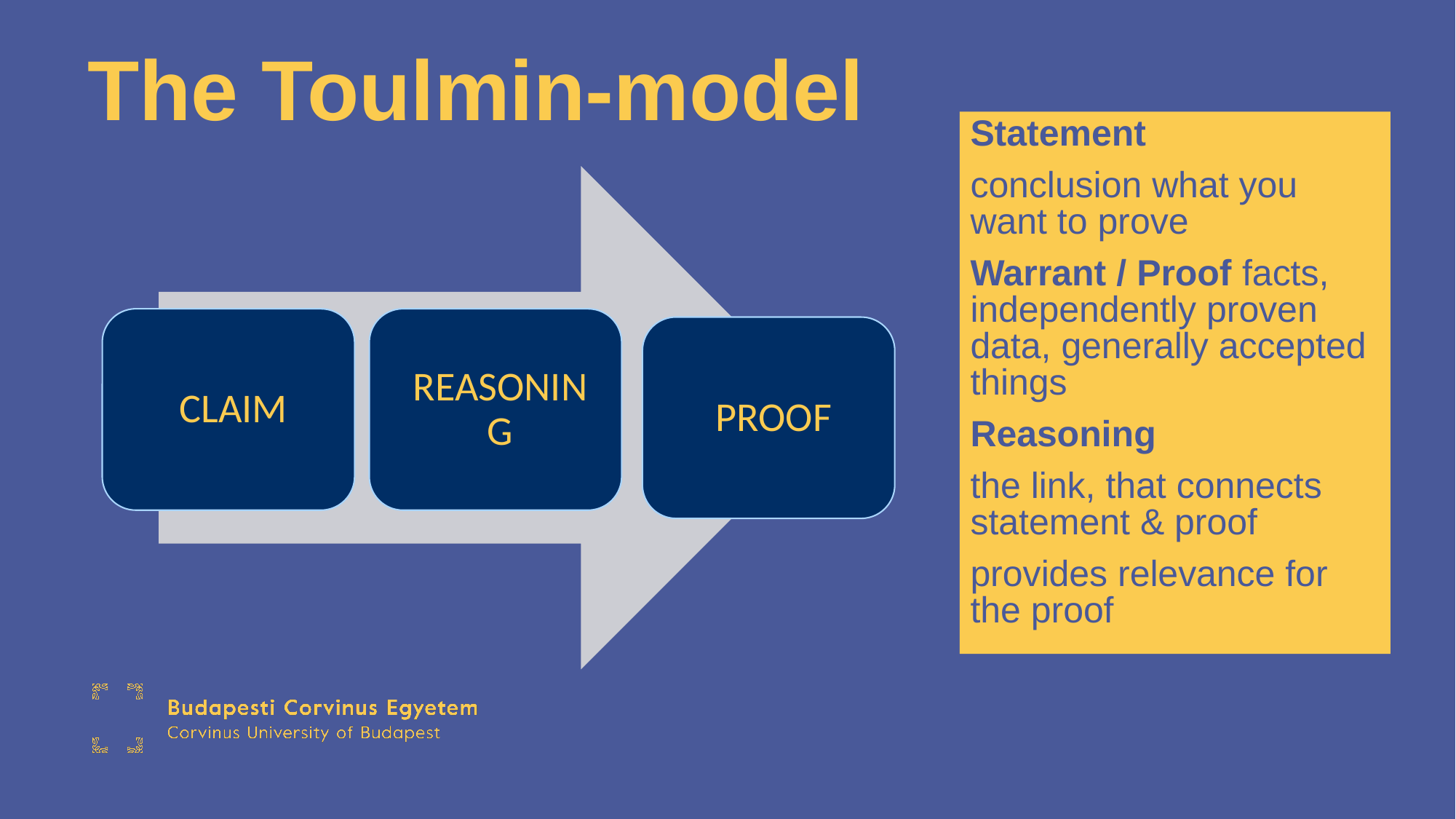

# The Toulmin-model
Statement
conclusion what you want to prove
Warrant / Proof facts, independently proven data, generally accepted things
Reasoning
the link, that connects statement & proof
provides relevance for the proof
CLAIM
REASONING
PROOF